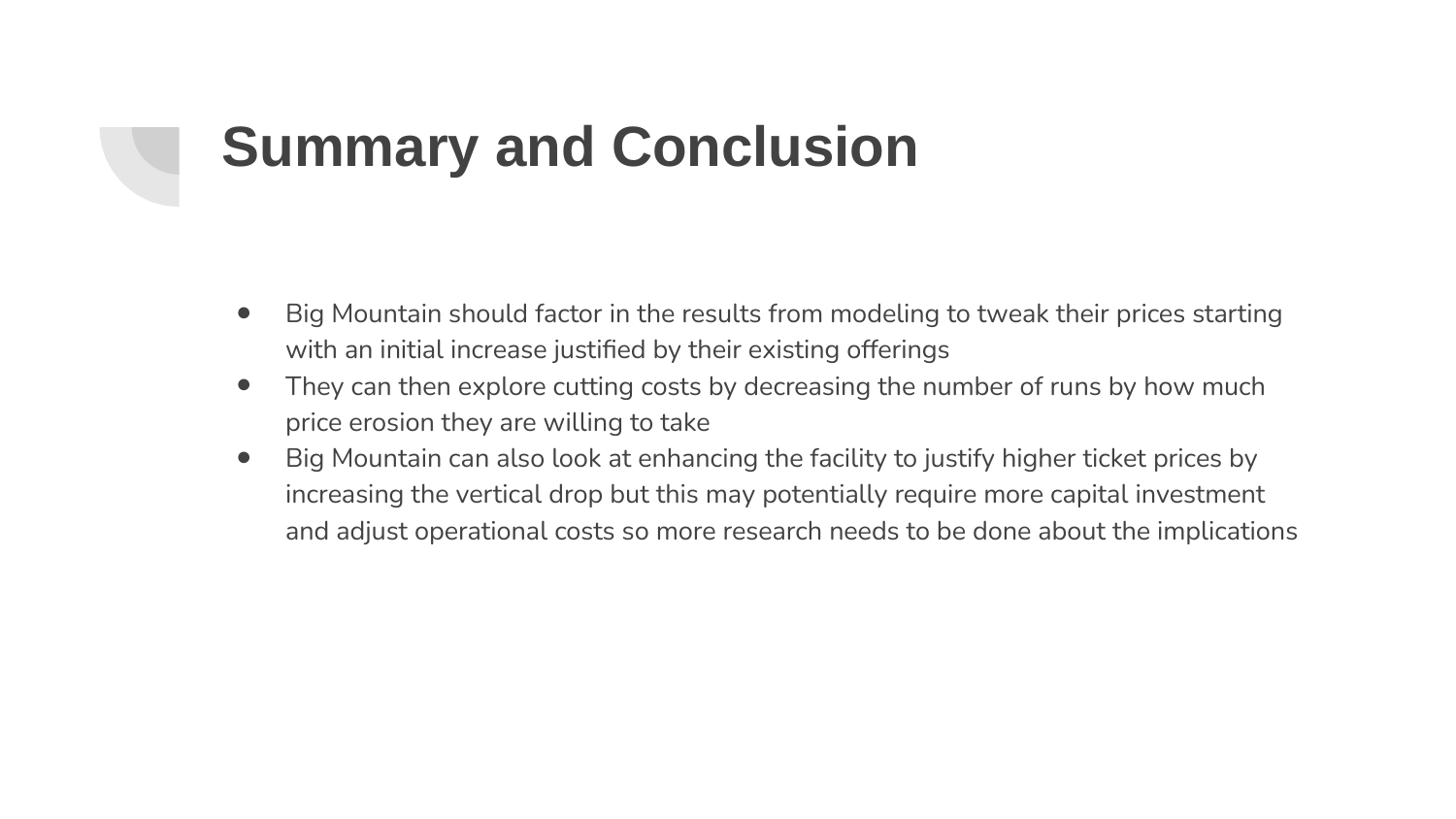

# Summary and Conclusion
Big Mountain should factor in the results from modeling to tweak their prices starting with an initial increase justified by their existing offerings
They can then explore cutting costs by decreasing the number of runs by how much price erosion they are willing to take
Big Mountain can also look at enhancing the facility to justify higher ticket prices by increasing the vertical drop but this may potentially require more capital investment and adjust operational costs so more research needs to be done about the implications